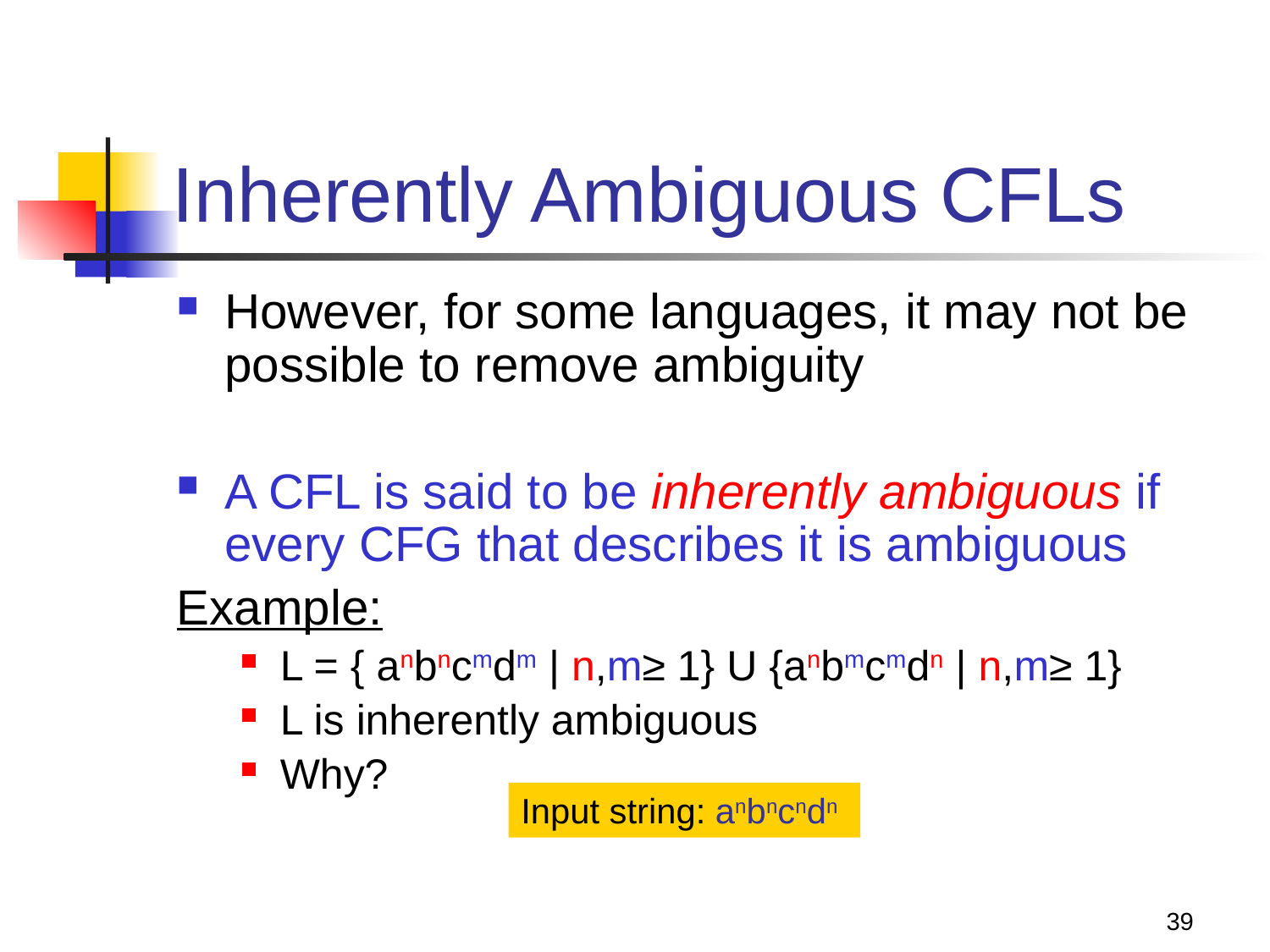

# Inherently Ambiguous CFLs
However, for some languages, it may not be possible to remove ambiguity

A CFL is said to be inherently ambiguous if every CFG that describes it is ambiguous
Example:
L = { anbncmdm | n,m≥ 1} U {anbmcmdn | n,m≥ 1}
L is inherently ambiguous
Why?
Input string: anbncndn
39